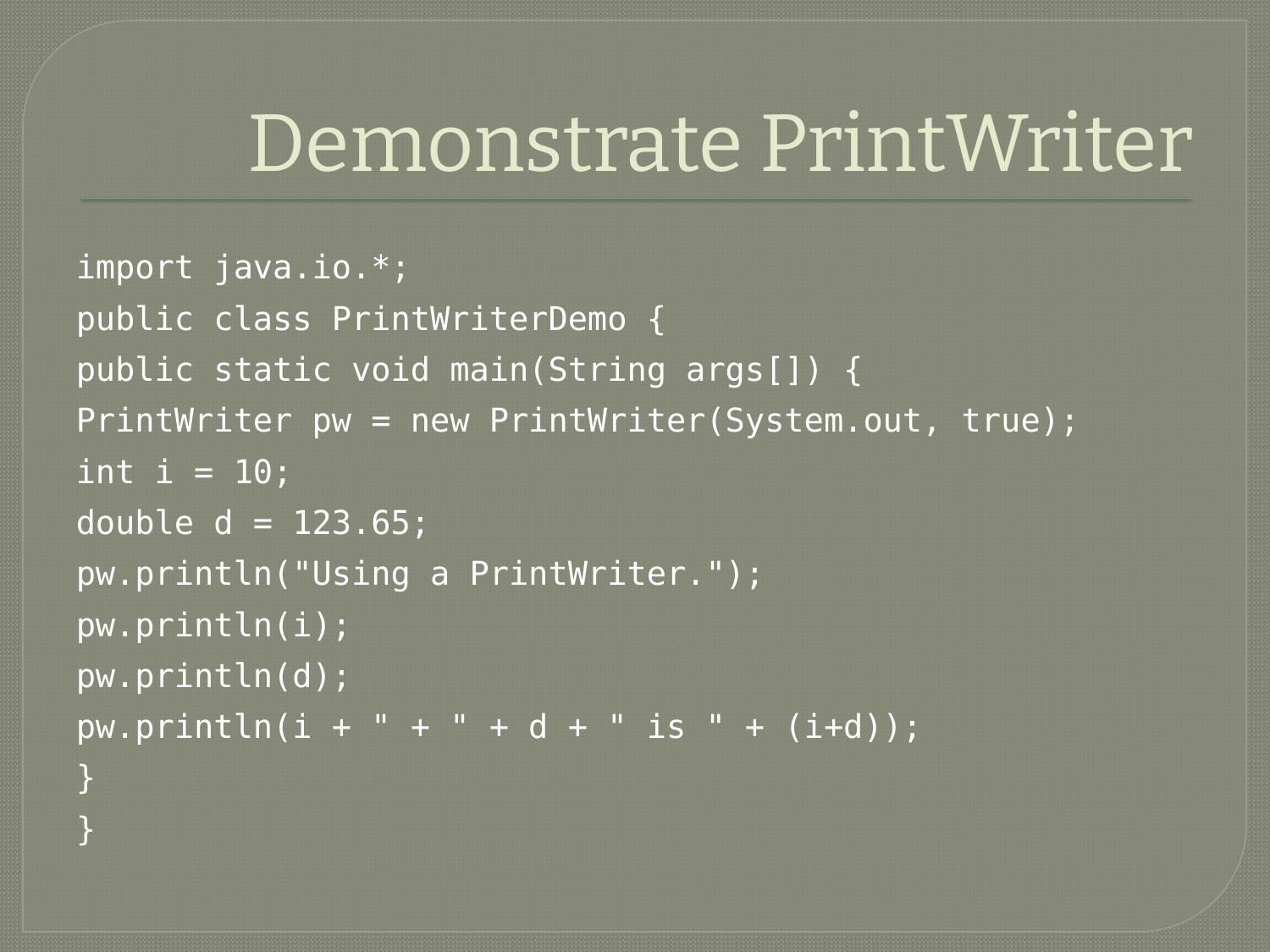

# Demonstrate PrintWriter
import java.io.*;
public class PrintWriterDemo {
public static void main(String args[]) {
PrintWriter pw = new PrintWriter(System.out, true);
int i = 10;
double d = 123.65;
pw.println("Using a PrintWriter.");
pw.println(i);
pw.println(d);
pw.println(i + " + " + d + " is " + (i+d));
}
}